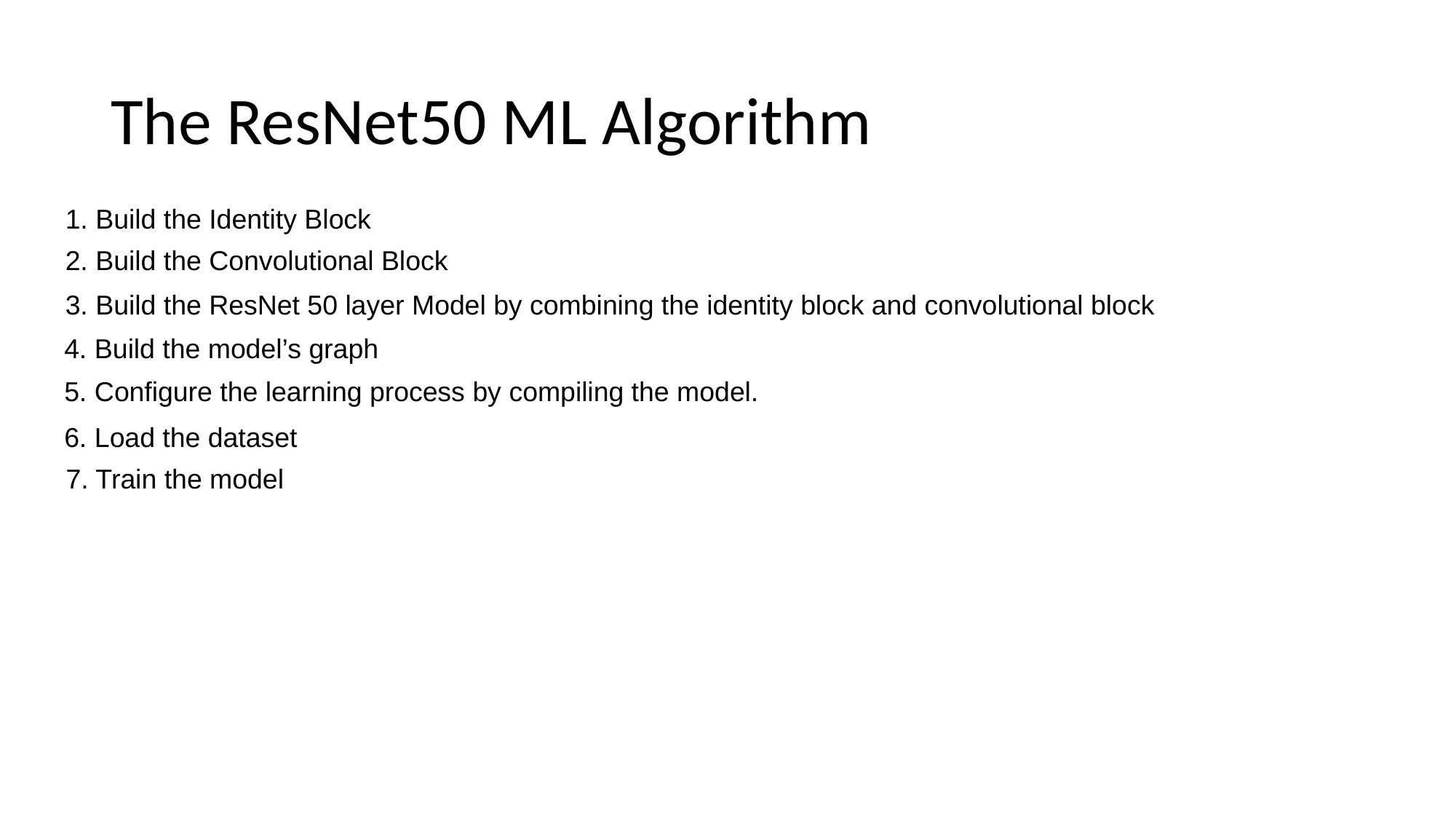

The ResNet50 ML Algorithm
1. Build the Identity Block
2. Build the Convolutional Block
3. Build the ResNet 50 layer Model by combining the identity block and convolutional block
4. Build the model’s graph
5. Configure the learning process by compiling the model.
6. Load the dataset
7. Train the model